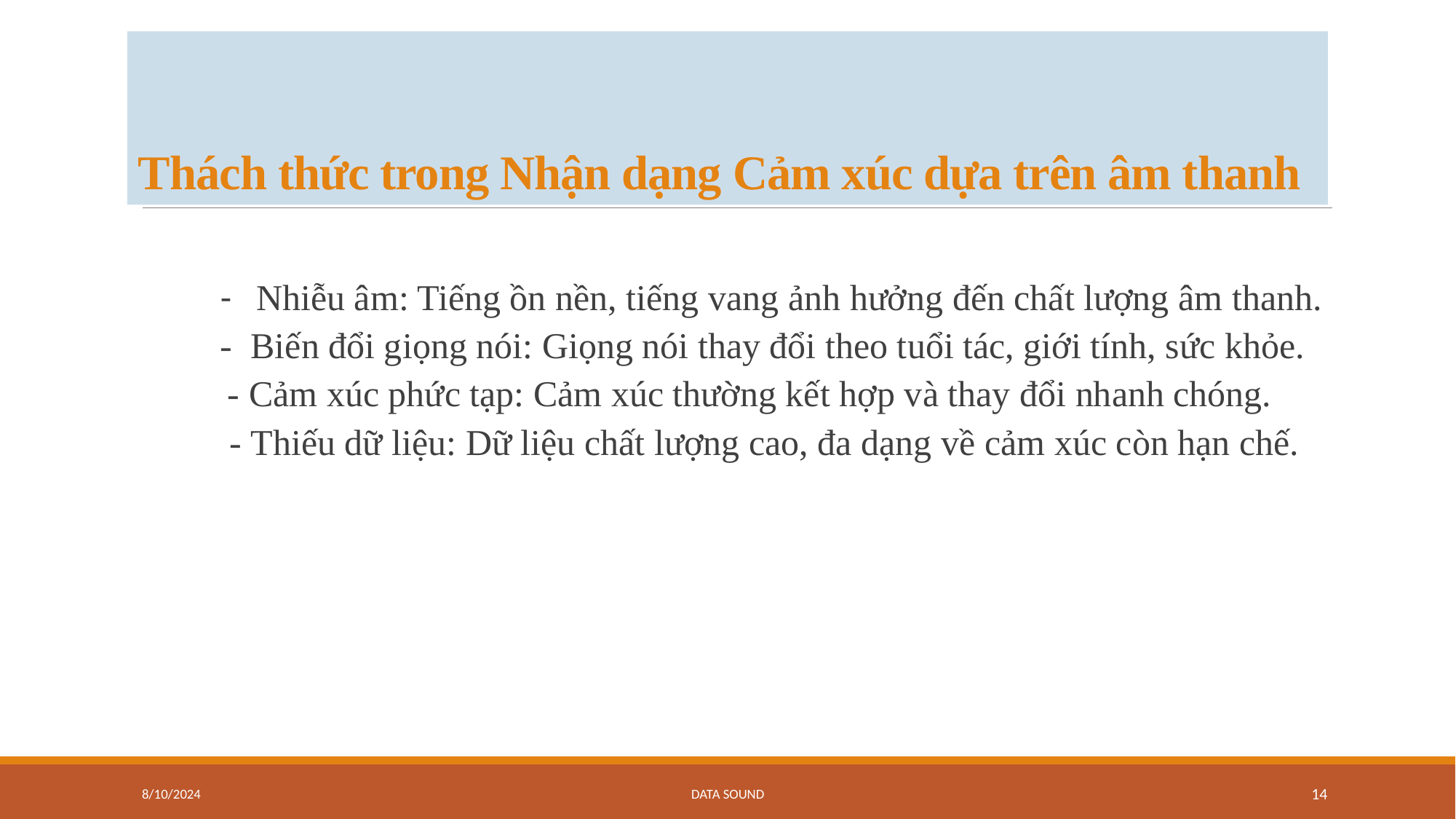

# Thách thức trong Nhận dạng Cảm xúc dựa trên âm thanh

-   Nhiễu âm: Tiếng ồn nền, tiếng vang ảnh hưởng đến chất lượng âm thanh.
-  Biến đổi giọng nói: Giọng nói thay đổi theo tuổi tác, giới tính, sức khỏe.
        - Cảm xúc phức tạp: Cảm xúc thường kết hợp và thay đổi nhanh chóng.
 - Thiếu dữ liệu: Dữ liệu chất lượng cao, đa dạng về cảm xúc còn hạn chế.

8/10/2024
Data sound
14